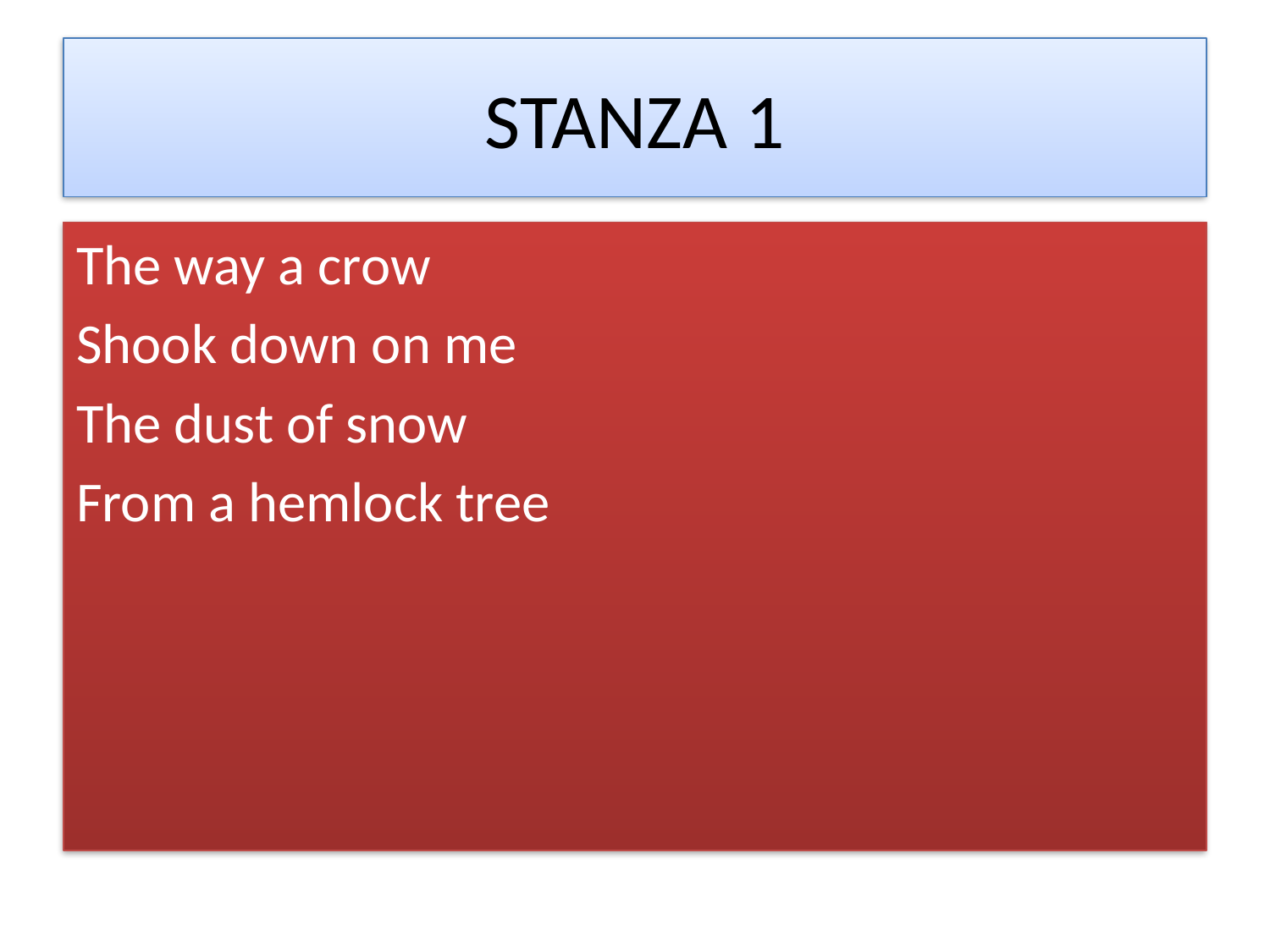

# STANZA 1
The way a crow
Shook down on me
The dust of snow
From a hemlock tree